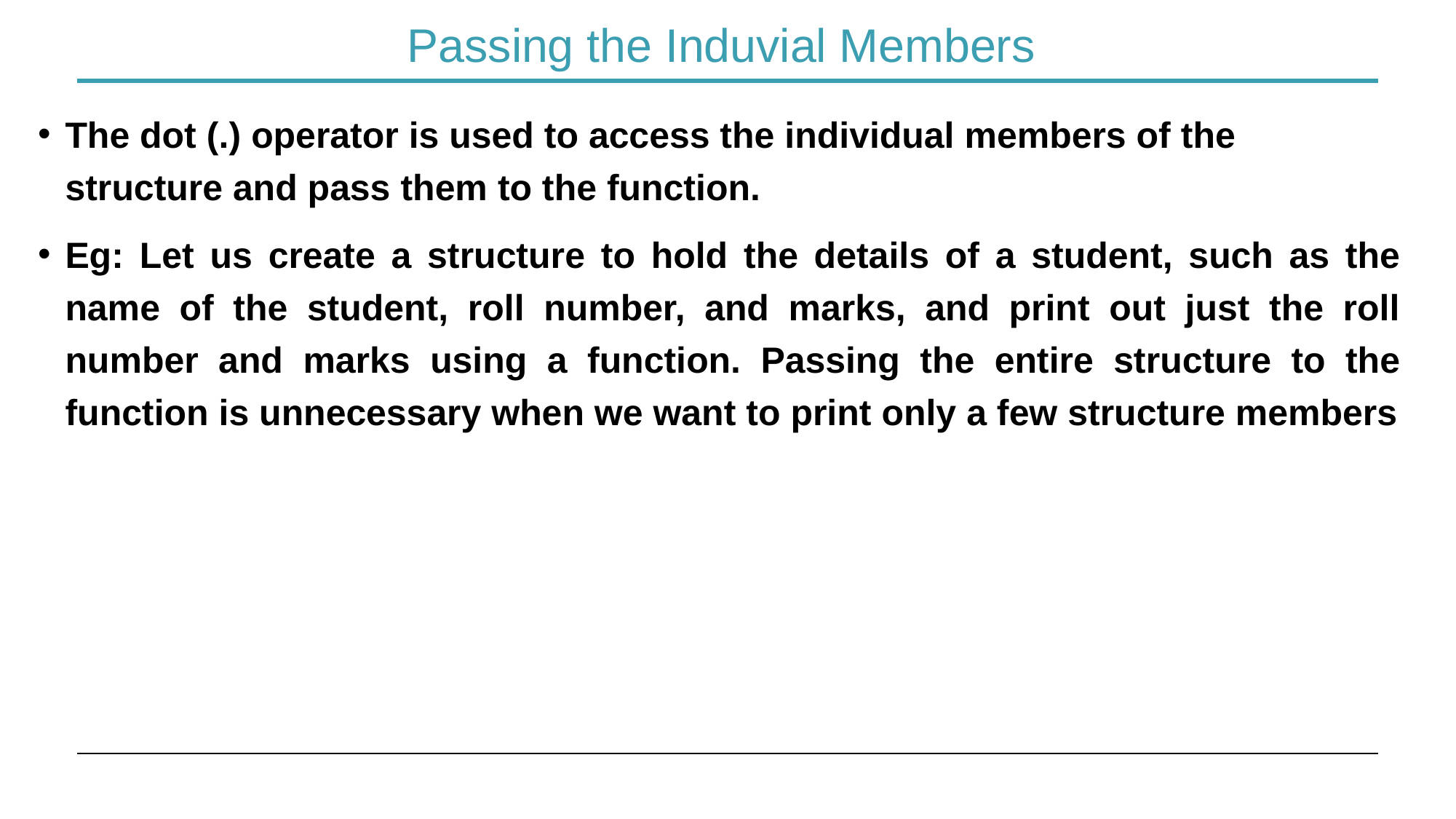

# Passing the Induvial Members
The dot (.) operator is used to access the individual members of the structure and pass them to the function.
Eg: Let us create a structure to hold the details of a student, such as the name of the student, roll number, and marks, and print out just the roll number and marks using a function. Passing the entire structure to the function is unnecessary when we want to print only a few structure members